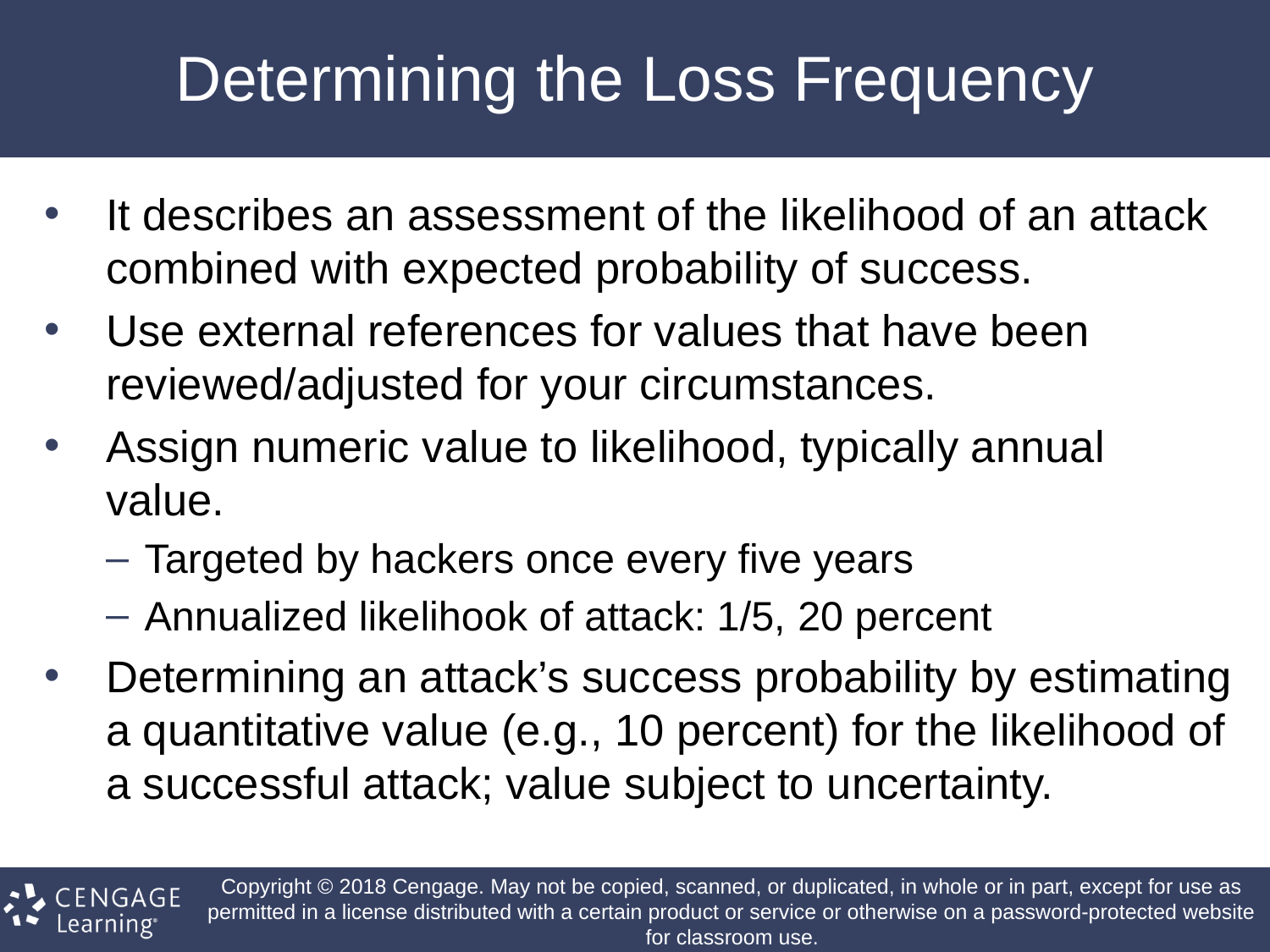

# Determining the Loss Frequency
It describes an assessment of the likelihood of an attack combined with expected probability of success.
Use external references for values that have been reviewed/adjusted for your circumstances.
Assign numeric value to likelihood, typically annual value.
Targeted by hackers once every five years
Annualized likelihook of attack: 1/5, 20 percent
Determining an attack’s success probability by estimating a quantitative value (e.g., 10 percent) for the likelihood of a successful attack; value subject to uncertainty.